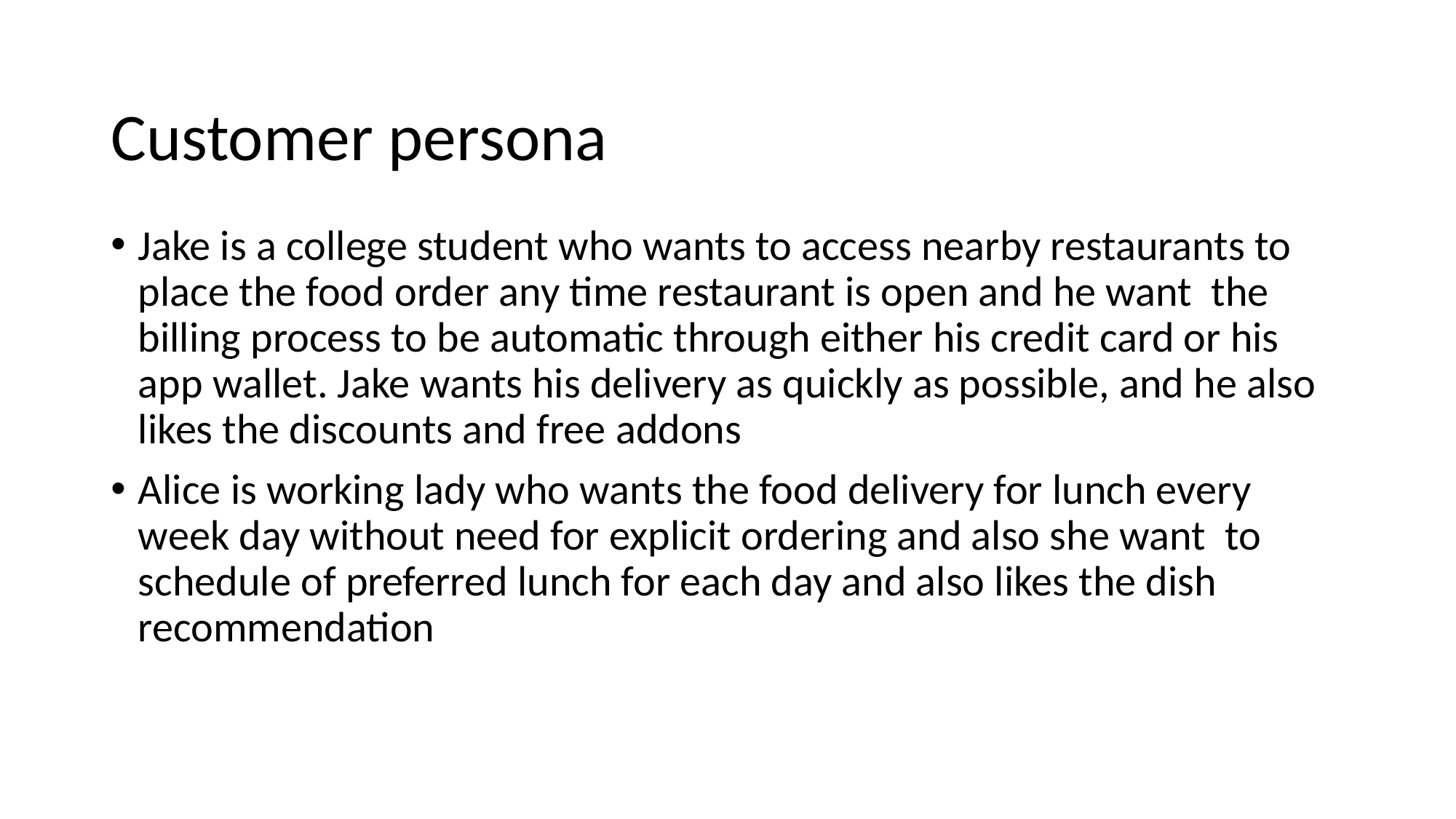

# Customer persona
Jake is a college student who wants to access nearby restaurants to place the food order any time restaurant is open and he want  the billing process to be automatic through either his credit card or his app wallet. Jake wants his delivery as quickly as possible, and he also likes the discounts and free addons
Alice is working lady who wants the food delivery for lunch every week day without need for explicit ordering and also she want  to schedule of preferred lunch for each day and also likes the dish recommendation